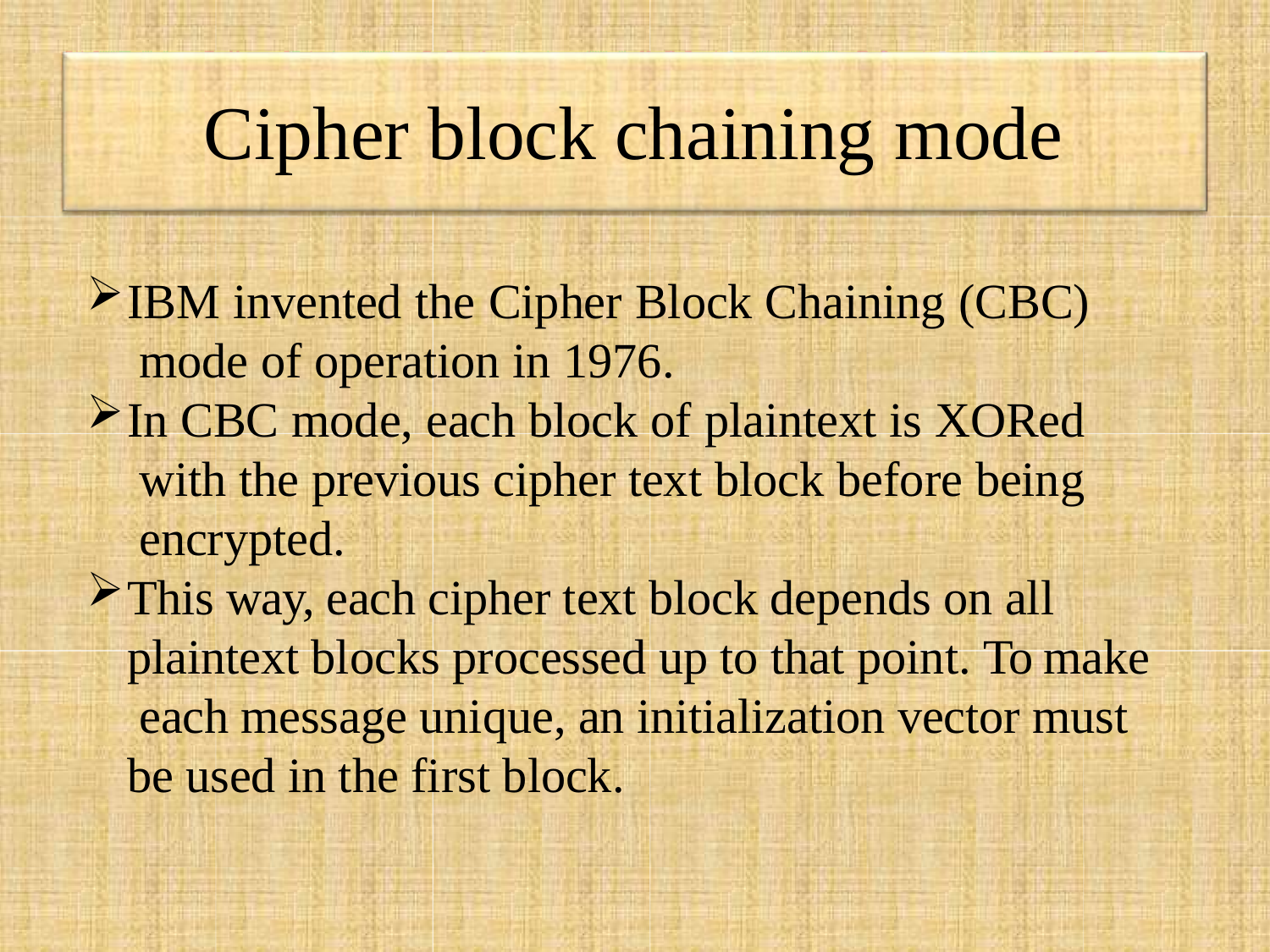

# Cipher block chaining mode
IBM invented the Cipher Block Chaining (CBC)  mode of operation in 1976.
In CBC mode, each block of plaintext is XORed  with the previous cipher text block before being  encrypted.
This way, each cipher text block depends on all  plaintext blocks processed up to that point. To make  each message unique, an initialization vector must  be used in the first block.